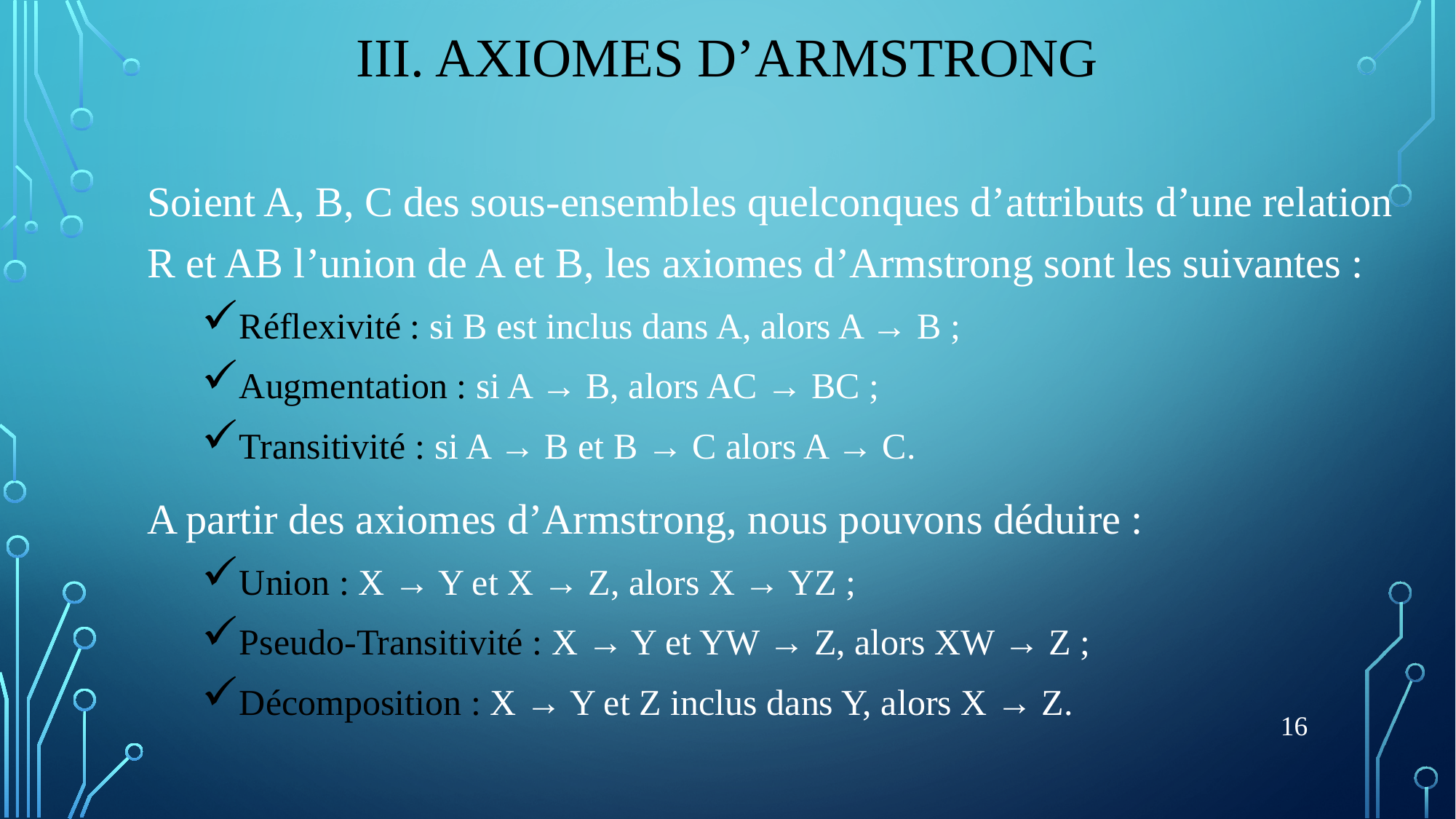

III. Axiomes d’armstrong
Soient A, B, C des sous-ensembles quelconques d’attributs d’une relation R et AB l’union de A et B, les axiomes d’Armstrong sont les suivantes :
Réflexivité : si B est inclus dans A, alors A → B ;
Augmentation : si A → B, alors AC → BC ;
Transitivité : si A → B et B → C alors A → C.
A partir des axiomes d’Armstrong, nous pouvons déduire :
Union : X → Y et X → Z, alors X → YZ ;
Pseudo-Transitivité : X → Y et YW → Z, alors XW → Z ;
Décomposition : X → Y et Z inclus dans Y, alors X → Z.
16